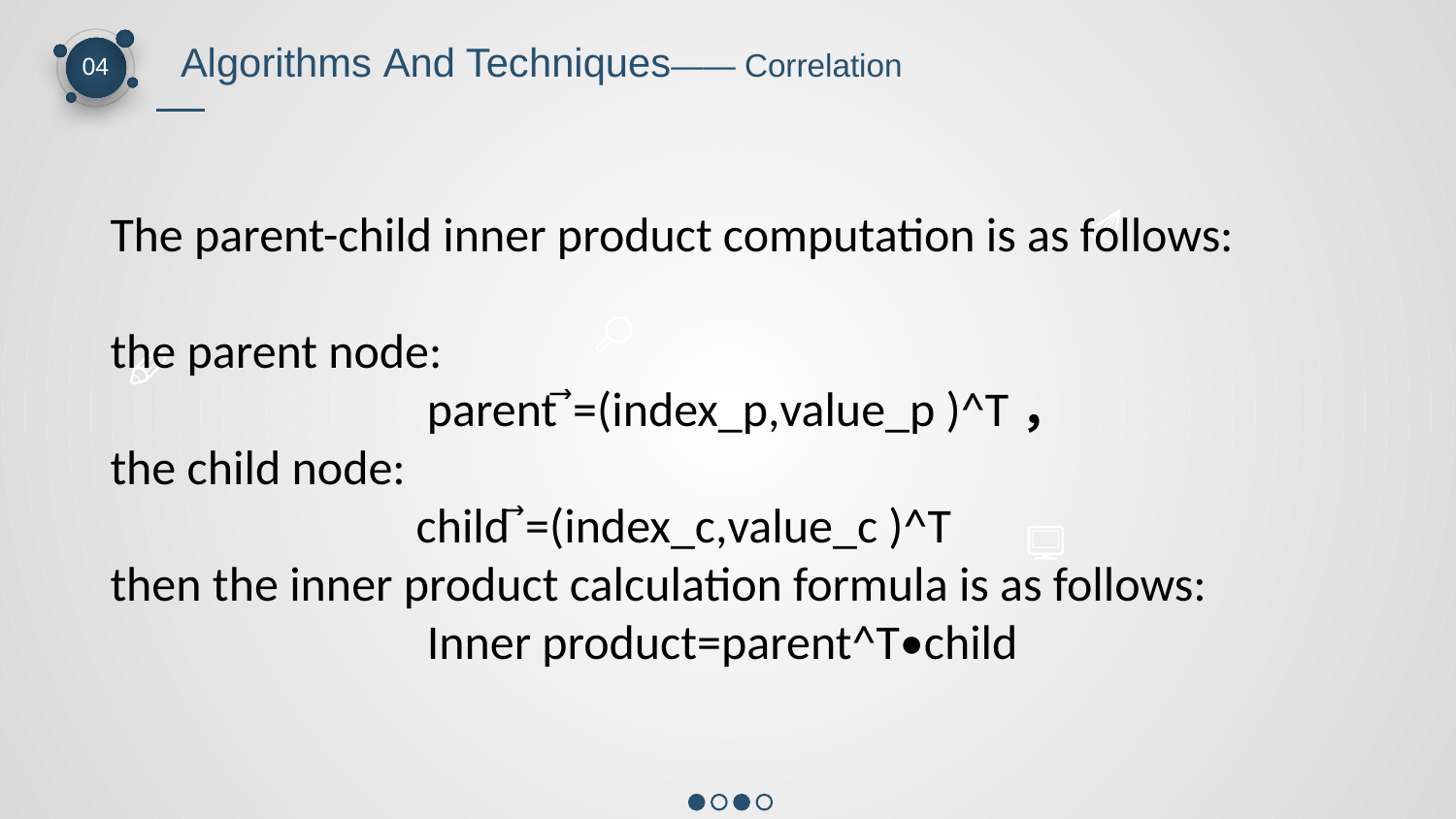

Algorithms And Techniques—— Correlation
04
The parent-child inner product computation is as follows:

the parent node:
                             parent ⃗=(index_p,value_p )^T，
the child node:
                            child ⃗=(index_c,value_c )^T
then the inner product calculation formula is as follows:
                             Inner product=parent^T•child